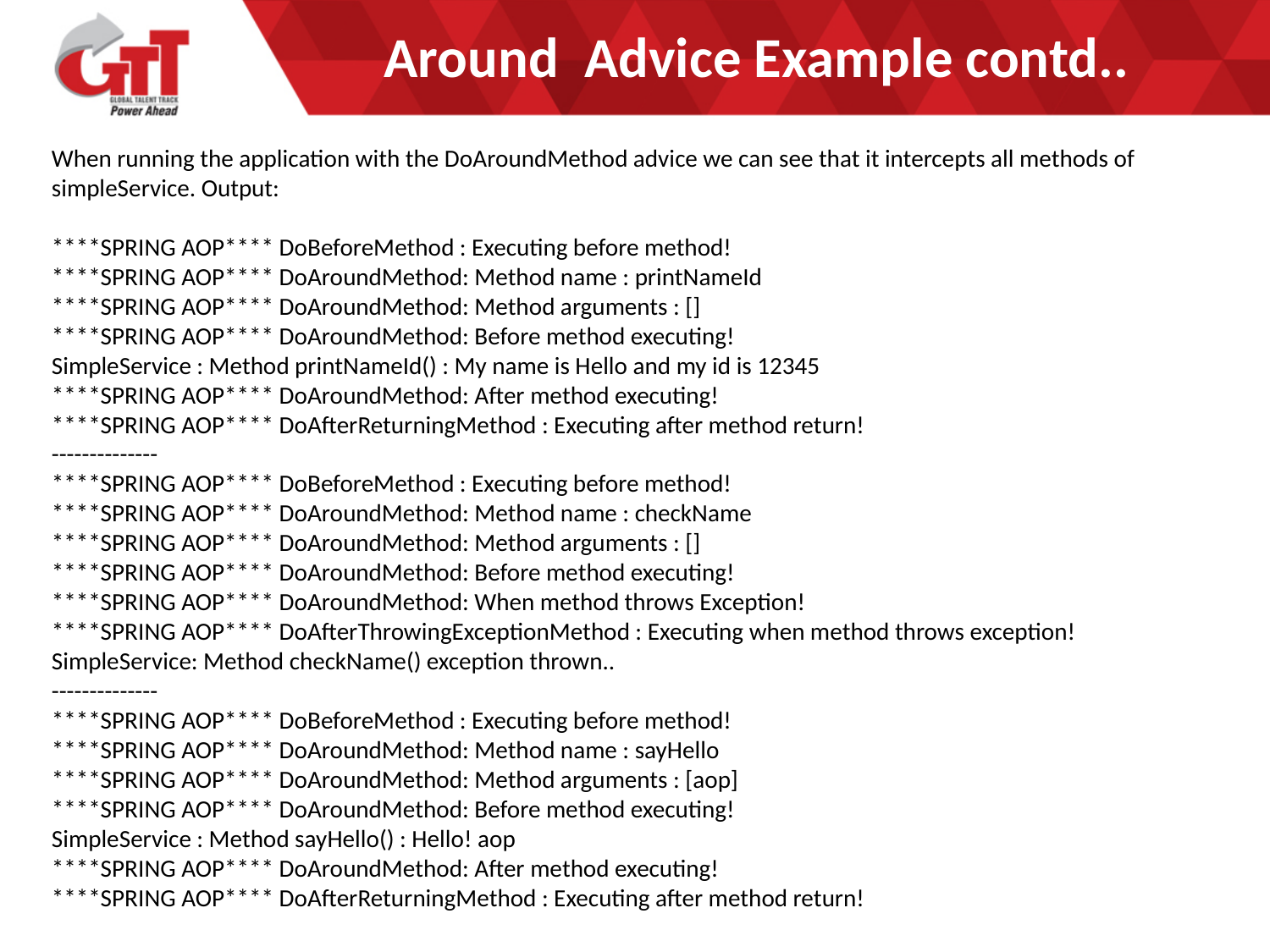

# Around  Advice Example contd..
When running the application with the DoAroundMethod advice we can see that it intercepts all methods of simpleService. Output:

****SPRING AOP**** DoBeforeMethod : Executing before method!
****SPRING AOP**** DoAroundMethod: Method name : printNameId
****SPRING AOP**** DoAroundMethod: Method arguments : []
****SPRING AOP**** DoAroundMethod: Before method executing!
SimpleService : Method printNameId() : My name is Hello and my id is 12345
****SPRING AOP**** DoAroundMethod: After method executing!
****SPRING AOP**** DoAfterReturningMethod : Executing after method return!
--------------
****SPRING AOP**** DoBeforeMethod : Executing before method!
****SPRING AOP**** DoAroundMethod: Method name : checkName
****SPRING AOP**** DoAroundMethod: Method arguments : []
****SPRING AOP**** DoAroundMethod: Before method executing!
****SPRING AOP**** DoAroundMethod: When method throws Exception!
****SPRING AOP**** DoAfterThrowingExceptionMethod : Executing when method throws exception!
SimpleService: Method checkName() exception thrown..
--------------
****SPRING AOP**** DoBeforeMethod : Executing before method!
****SPRING AOP**** DoAroundMethod: Method name : sayHello
****SPRING AOP**** DoAroundMethod: Method arguments : [aop]
****SPRING AOP**** DoAroundMethod: Before method executing!
SimpleService : Method sayHello() : Hello! aop
****SPRING AOP**** DoAroundMethod: After method executing!
****SPRING AOP**** DoAfterReturningMethod : Executing after method return!